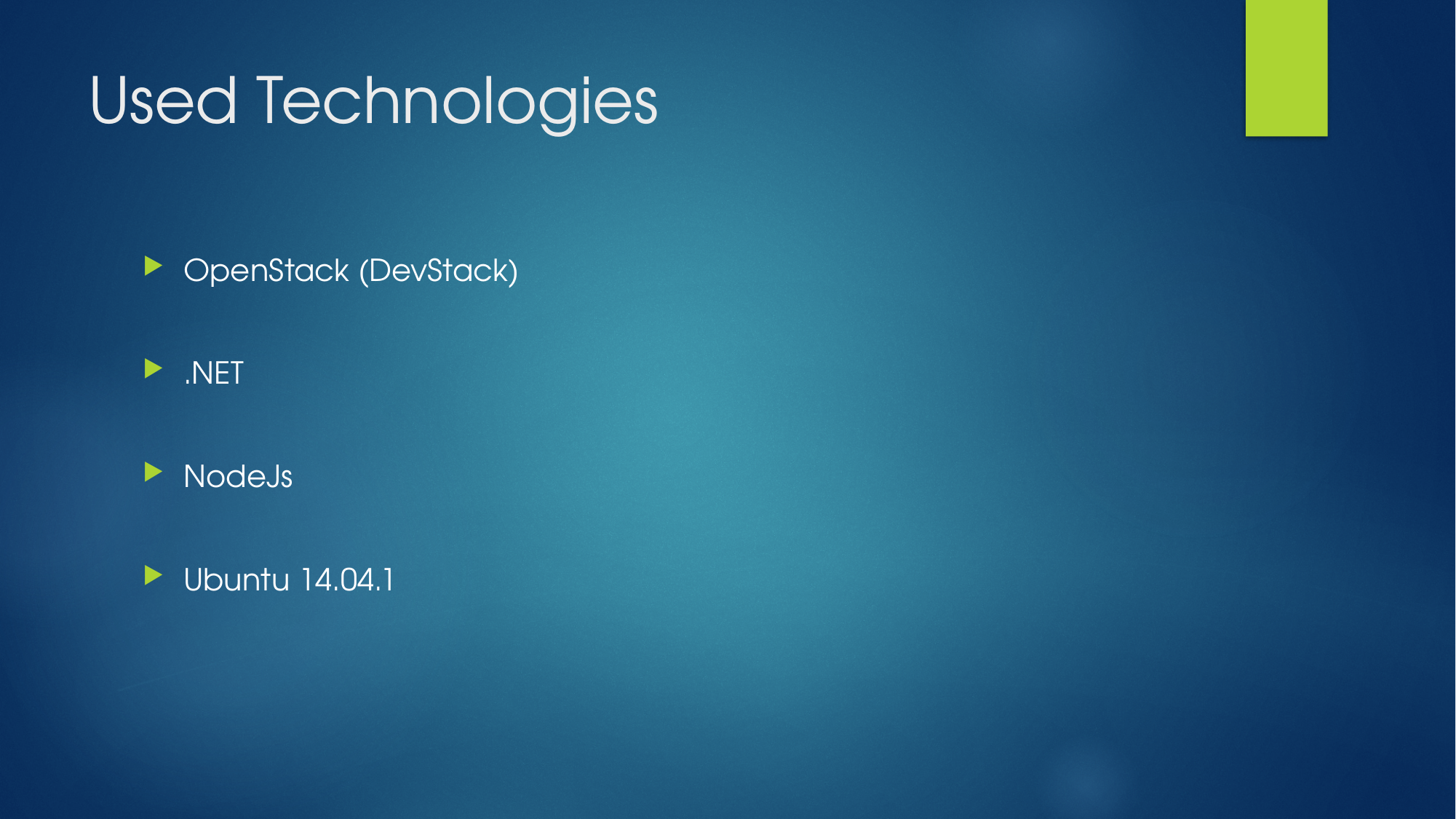

# Used Technologies
OpenStack (DevStack)

.NET

NodeJs

Ubuntu 14.04.1